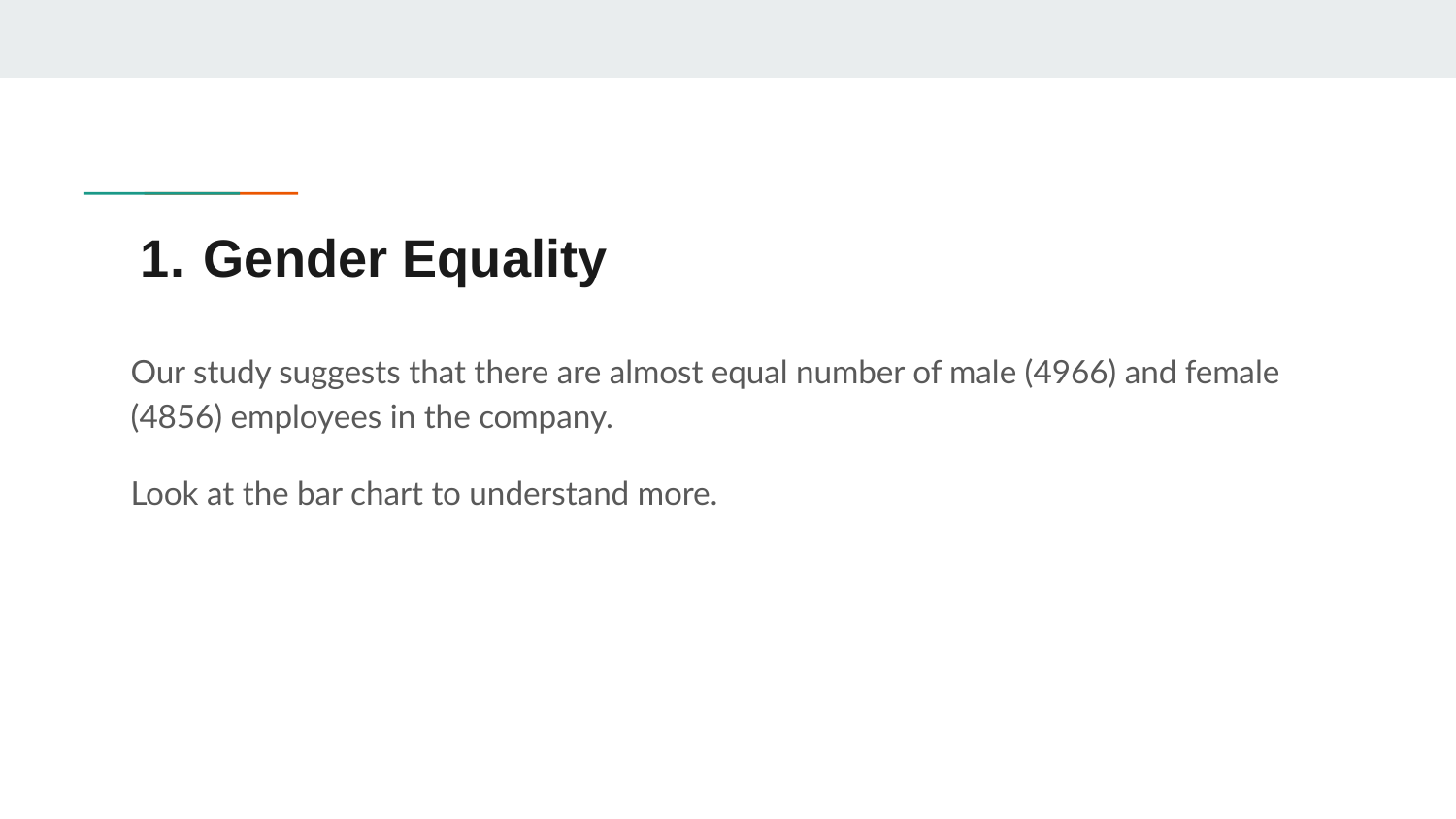

# Gender Equality

Our study suggests that there are almost equal number of male (4966) and female (4856) employees in the company.
Look at the bar chart to understand more.